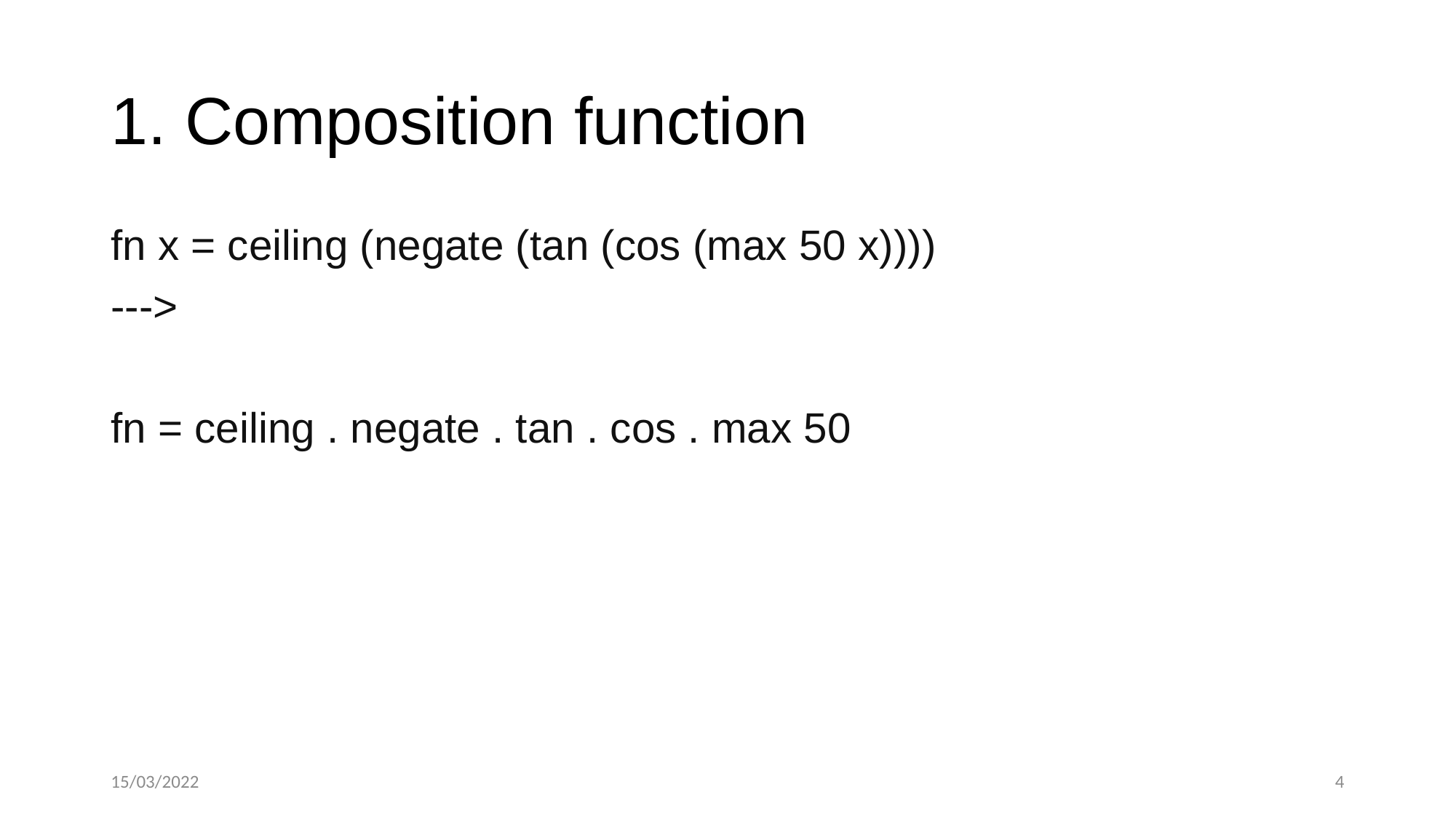

# 1. Composition function
fn x = ceiling (negate (tan (cos (max 50 x))))
--->

fn = ceiling . negate . tan . cos . max 50
15/03/2022
4